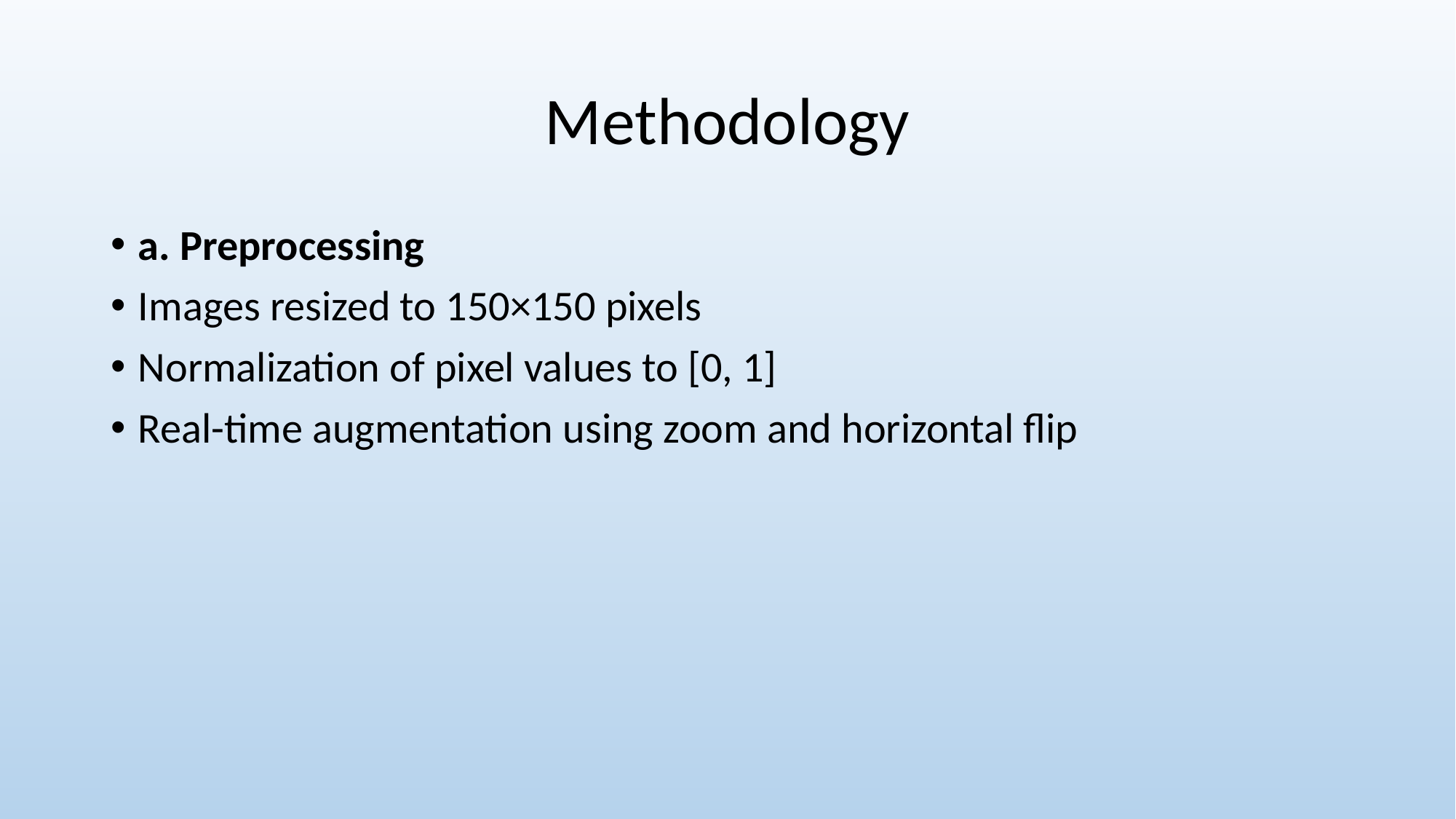

# Methodology
a. Preprocessing
Images resized to 150×150 pixels
Normalization of pixel values to [0, 1]
Real-time augmentation using zoom and horizontal flip